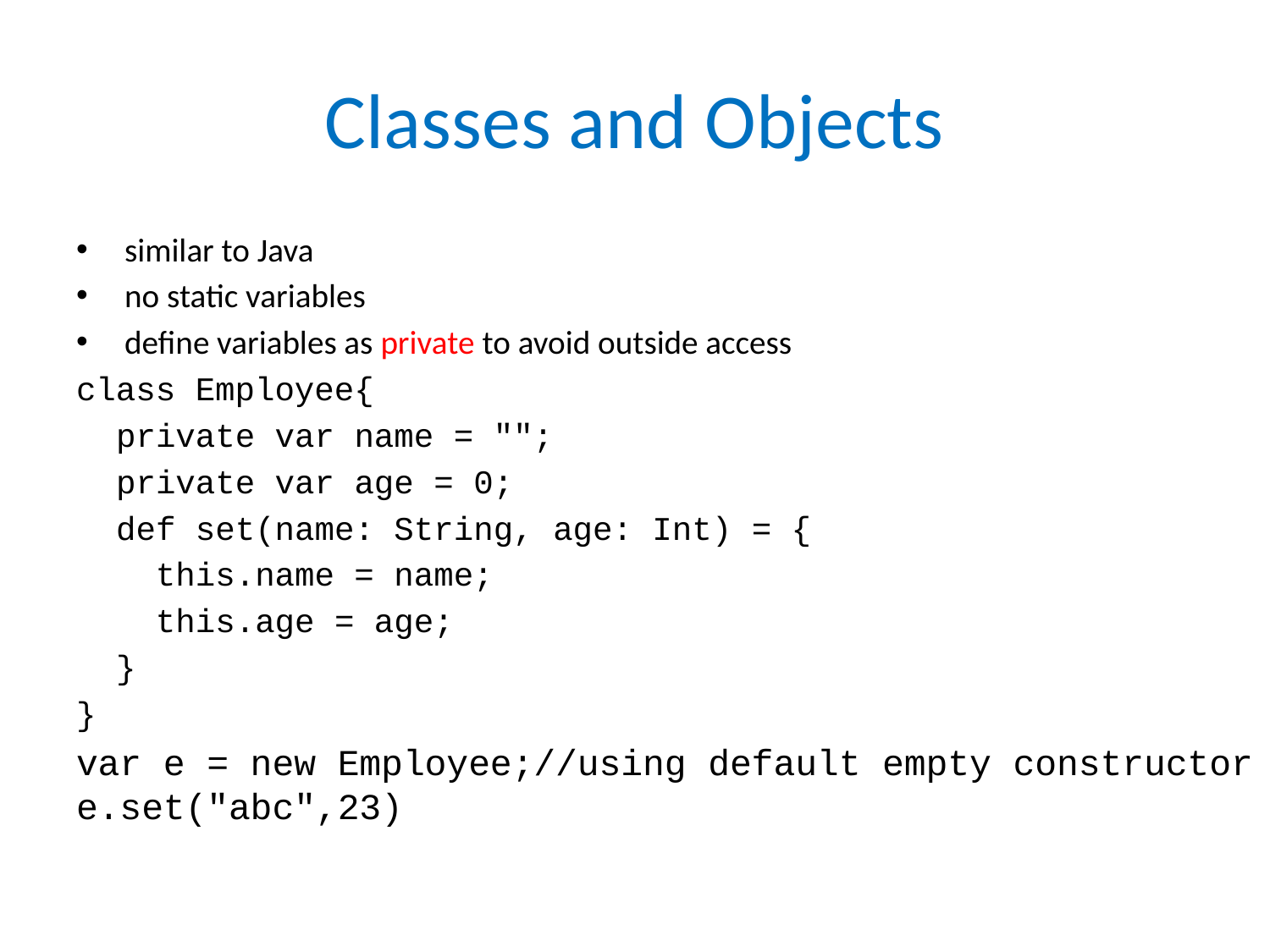

# Classes and Objects
similar to Java
no static variables
define variables as private to avoid outside access
class Employee{
  private var name = "";
  private var age = 0;
  def set(name: String, age: Int) = {
    this.name = name;
    this.age = age;
  }
}
var e = new Employee;//using default empty constructor
e.set("abc",23)